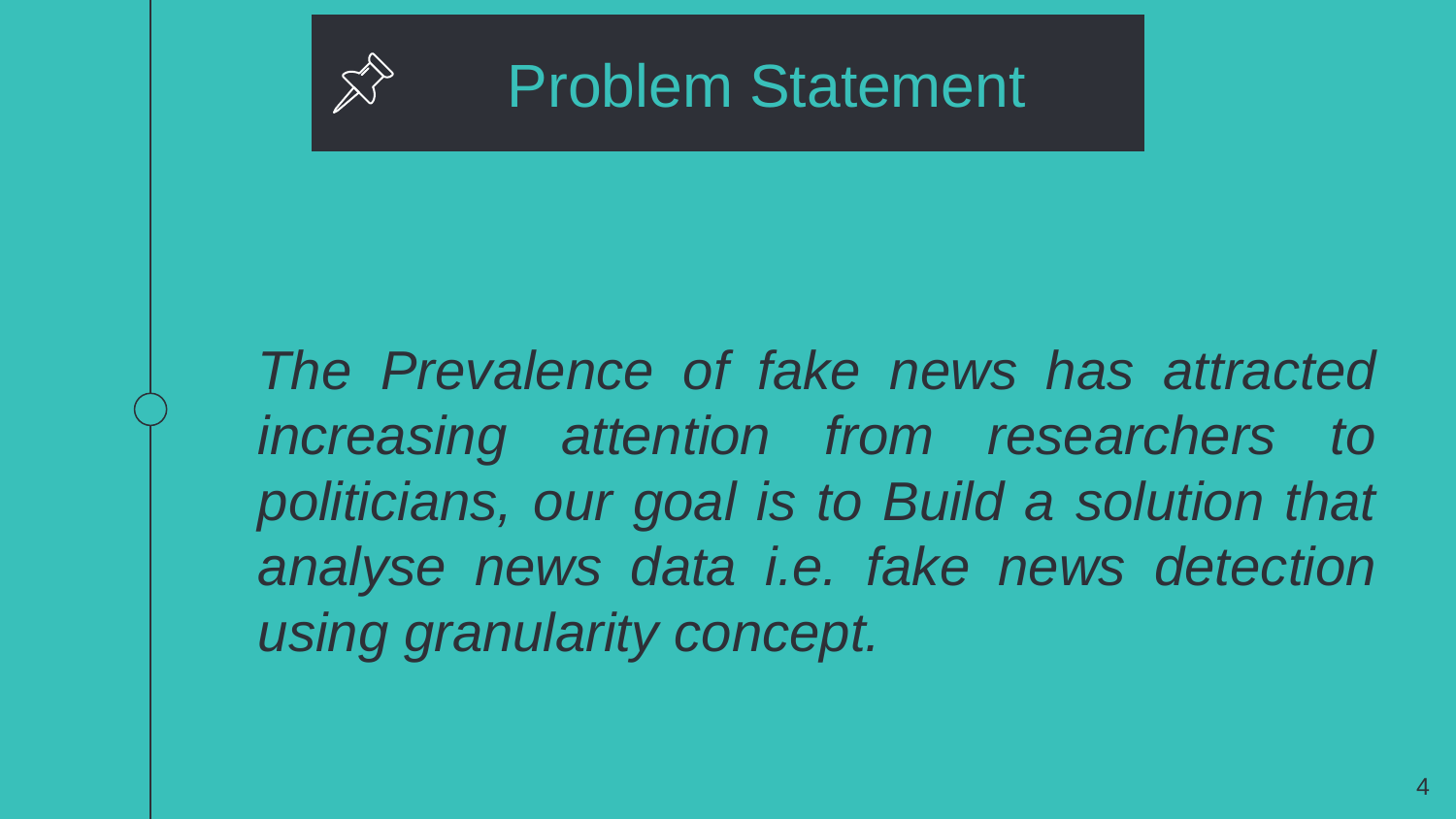

Problem Statement

The Prevalence of fake news has attracted increasing attention from researchers to politicians, our goal is to Build a solution that analyse news data i.e. fake news detection using granularity concept.
4